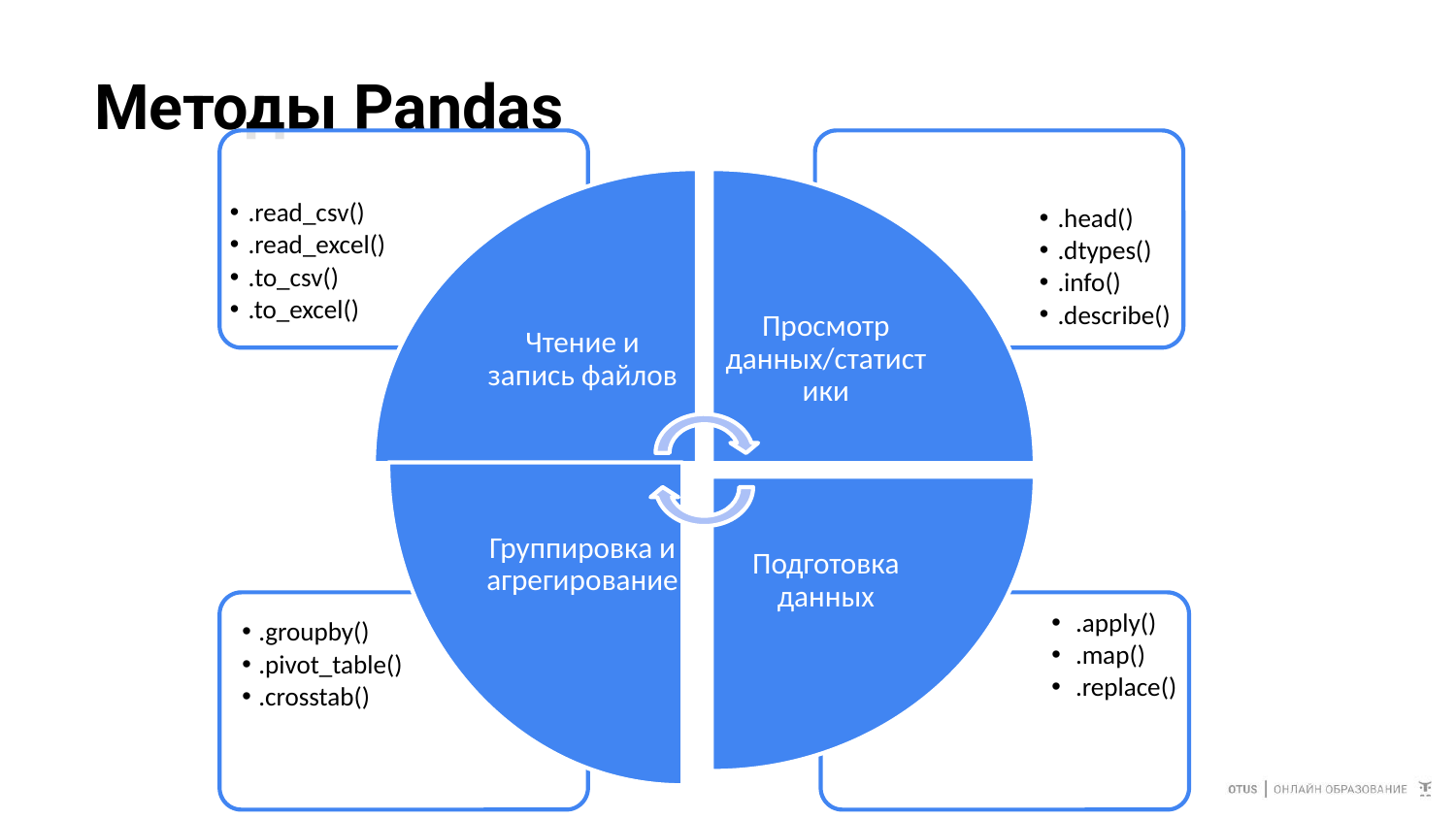

# Методы Pandas

.read_csv()
.read_excel()
.to_csv()
.to_excel()
.head()
.dtypes()
.info()
.describe()
Чтение и запись файлов
Просмотр данных/статистики

Группировка и агрегирование

Подготовка данных

.groupby()
.pivot_table()
.crosstab()

.apply()
.map()
.replace()